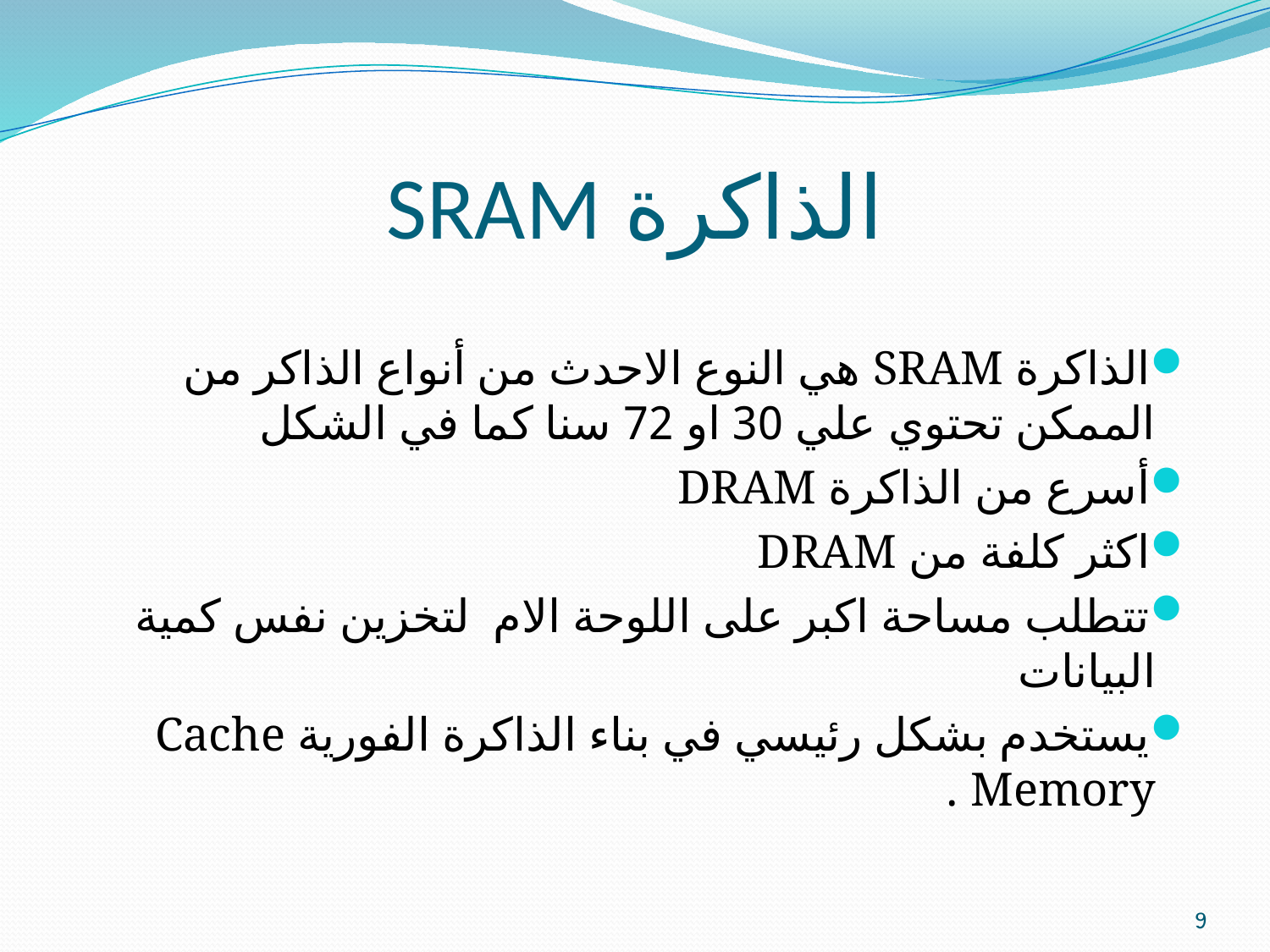

# الذاكرة SRAM

الذاكرة SRAM هي النوع الاحدث من أنواع الذاكر من الممكن تحتوي علي 30 او 72 سنا كما في الشكل
أسرع من الذاكرة DRAM
اكثر كلفة من DRAM
تتطلب مساحة اكبر على اللوحة الام  لتخزين نفس كمية البيانات
يستخدم بشكل رئيسي في بناء الذاكرة الفورية Cache Memory .
9